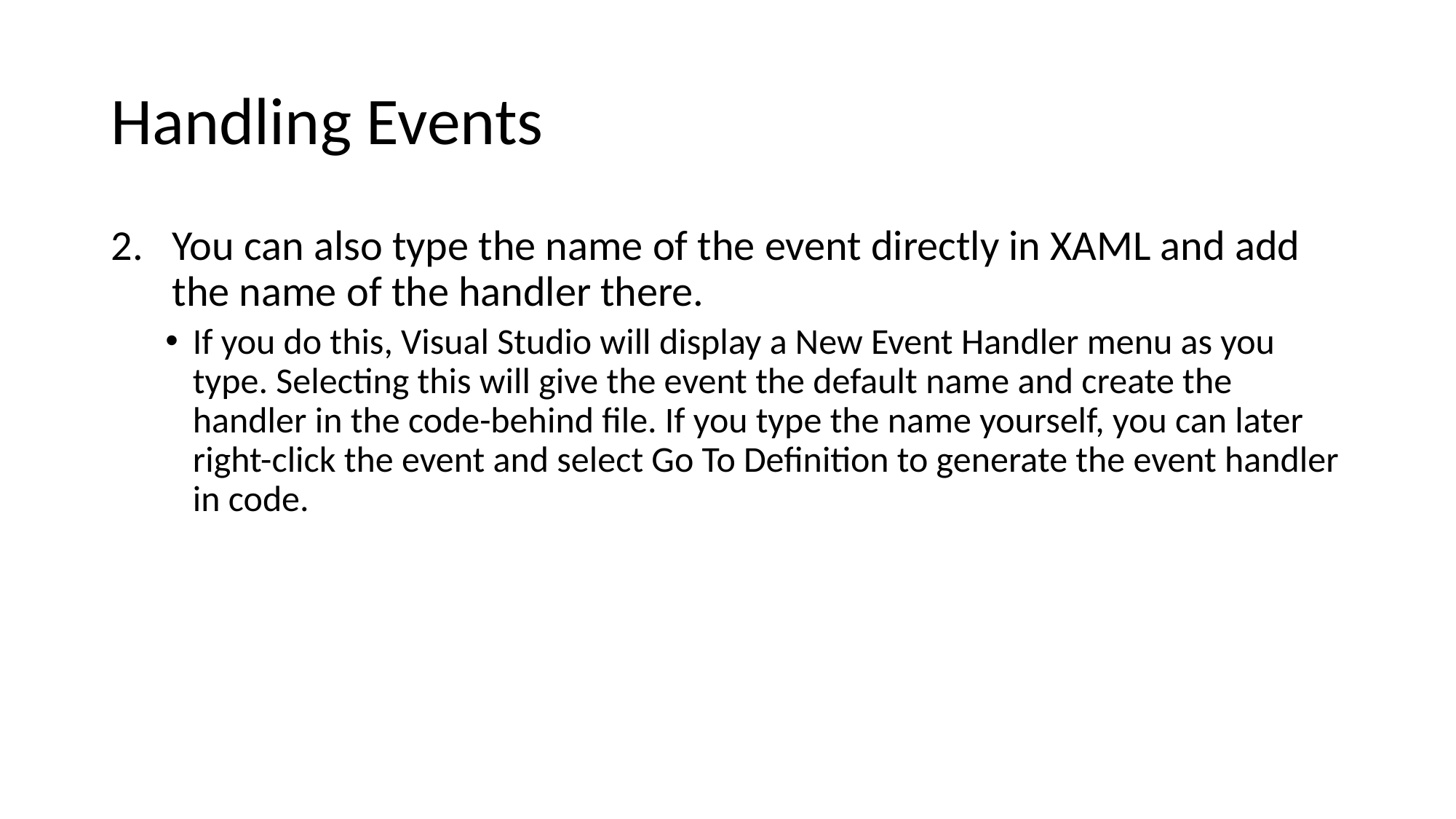

# Handling Events
You can also type the name of the event directly in XAML and add the name of the handler there.
If you do this, Visual Studio will display a New Event Handler menu as you type. Selecting this will give the event the default name and create the handler in the code-behind file. If you type the name yourself, you can later right-click the event and select Go To Definition to generate the event handler in code.